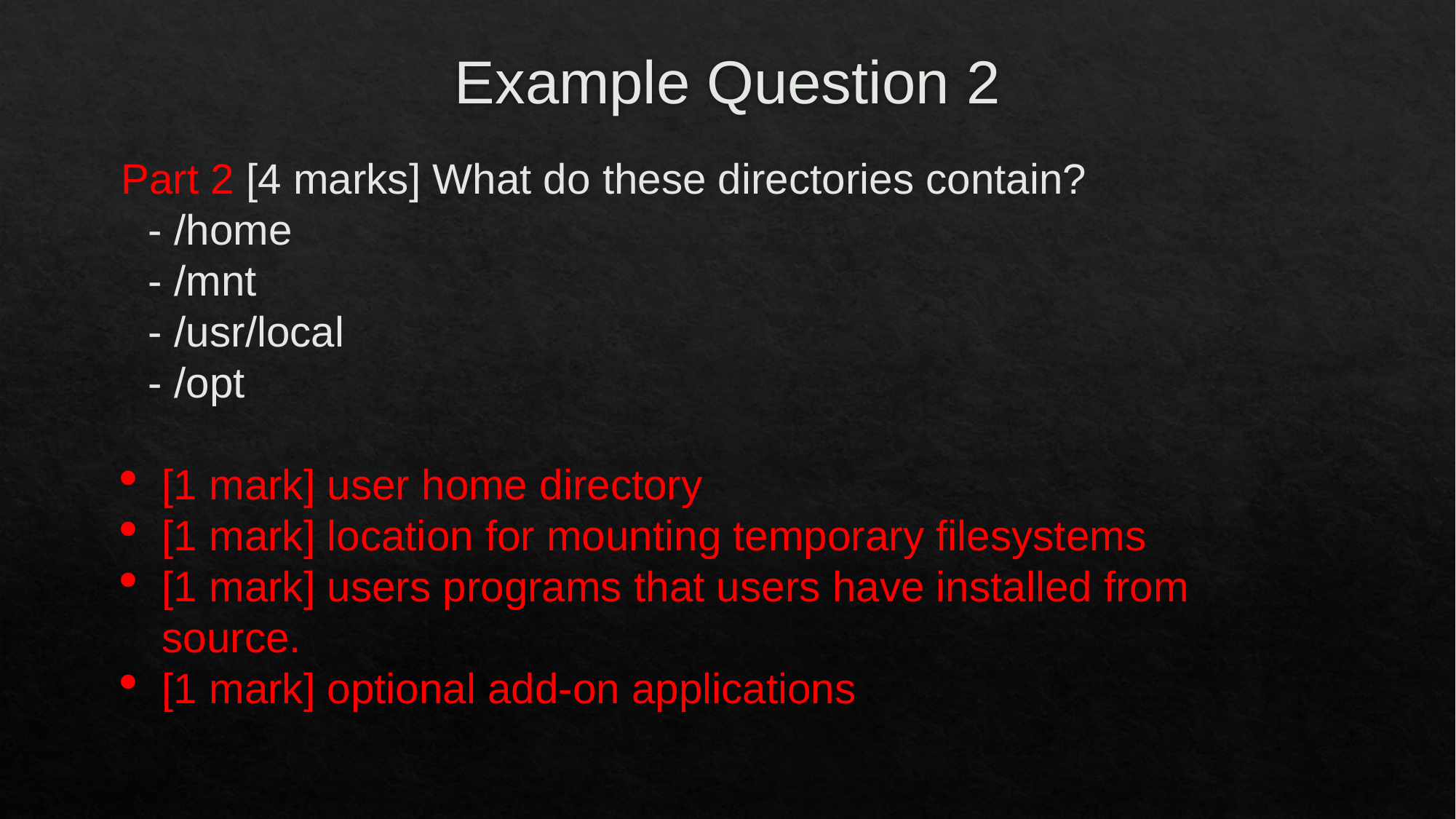

# Example Question 2
Part 2 [4 marks] What do these directories contain?
- /home
- /mnt
- /usr/local
- /opt

[1 mark] user home directory
[1 mark] location for mounting temporary filesystems
[1 mark] users programs that users have installed from source.
[1 mark] optional add-on applications